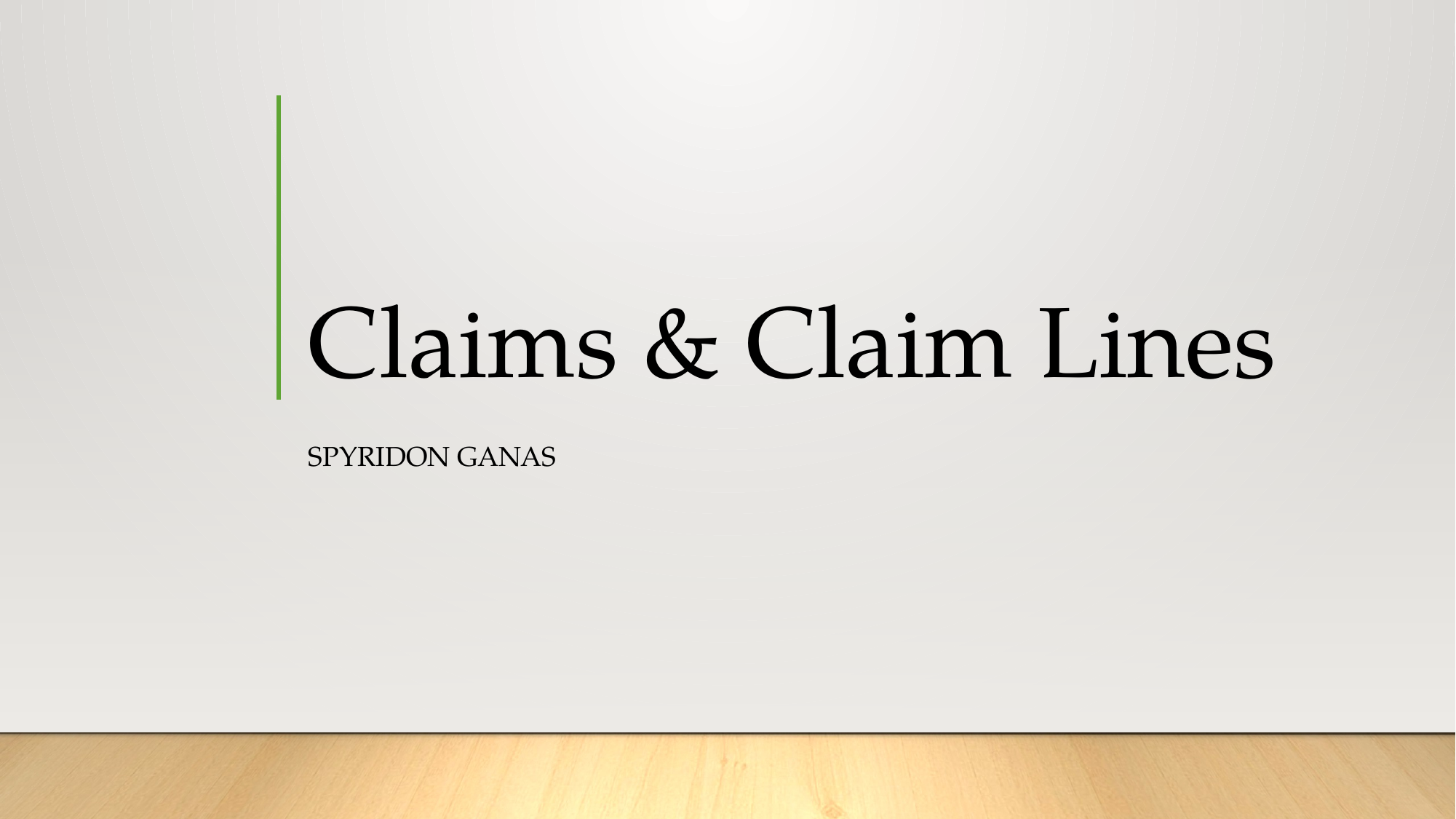

# Claims & Claim Lines
Spyridon Ganas